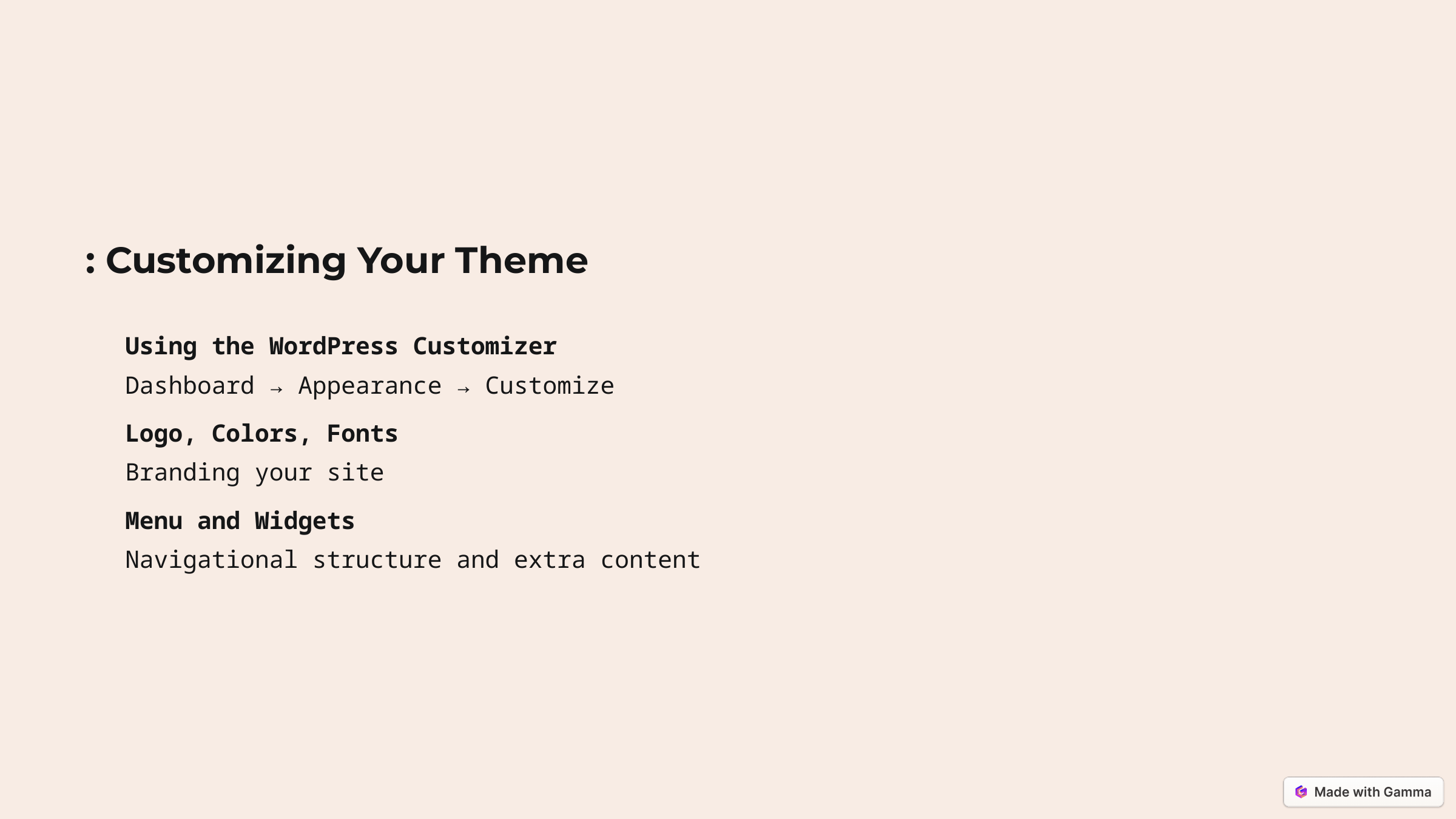

: Customizing Your Theme
Using the WordPress Customizer
Dashboard → Appearance → Customize
Logo, Colors, Fonts
Branding your site
Menu and Widgets
Navigational structure and extra content